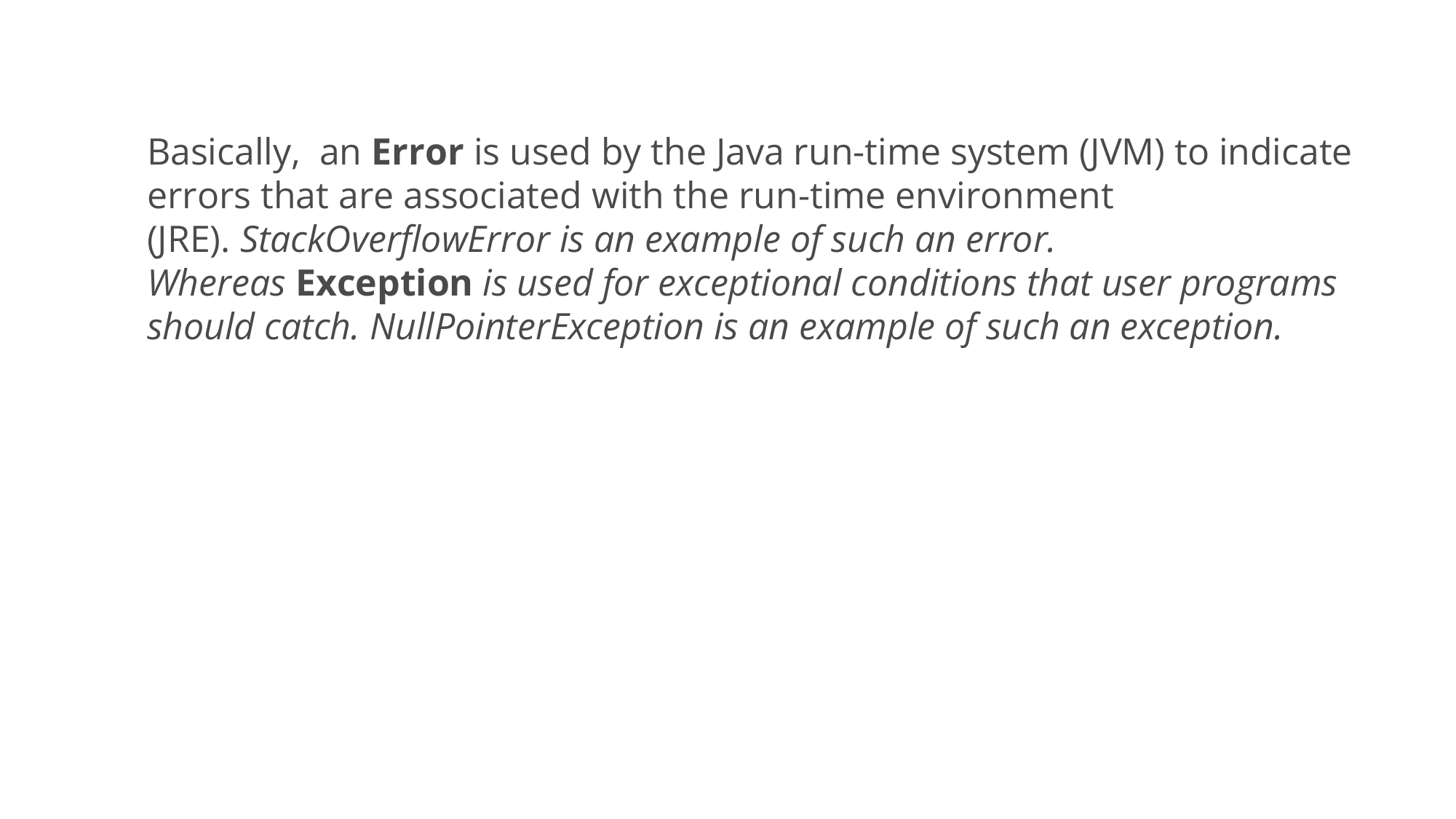

Basically,  an Error is used by the Java run-time system (JVM) to indicate errors that are associated with the run-time environment (JRE). StackOverflowError is an example of such an error. Whereas Exception is used for exceptional conditions that user programs should catch. NullPointerException is an example of such an exception.